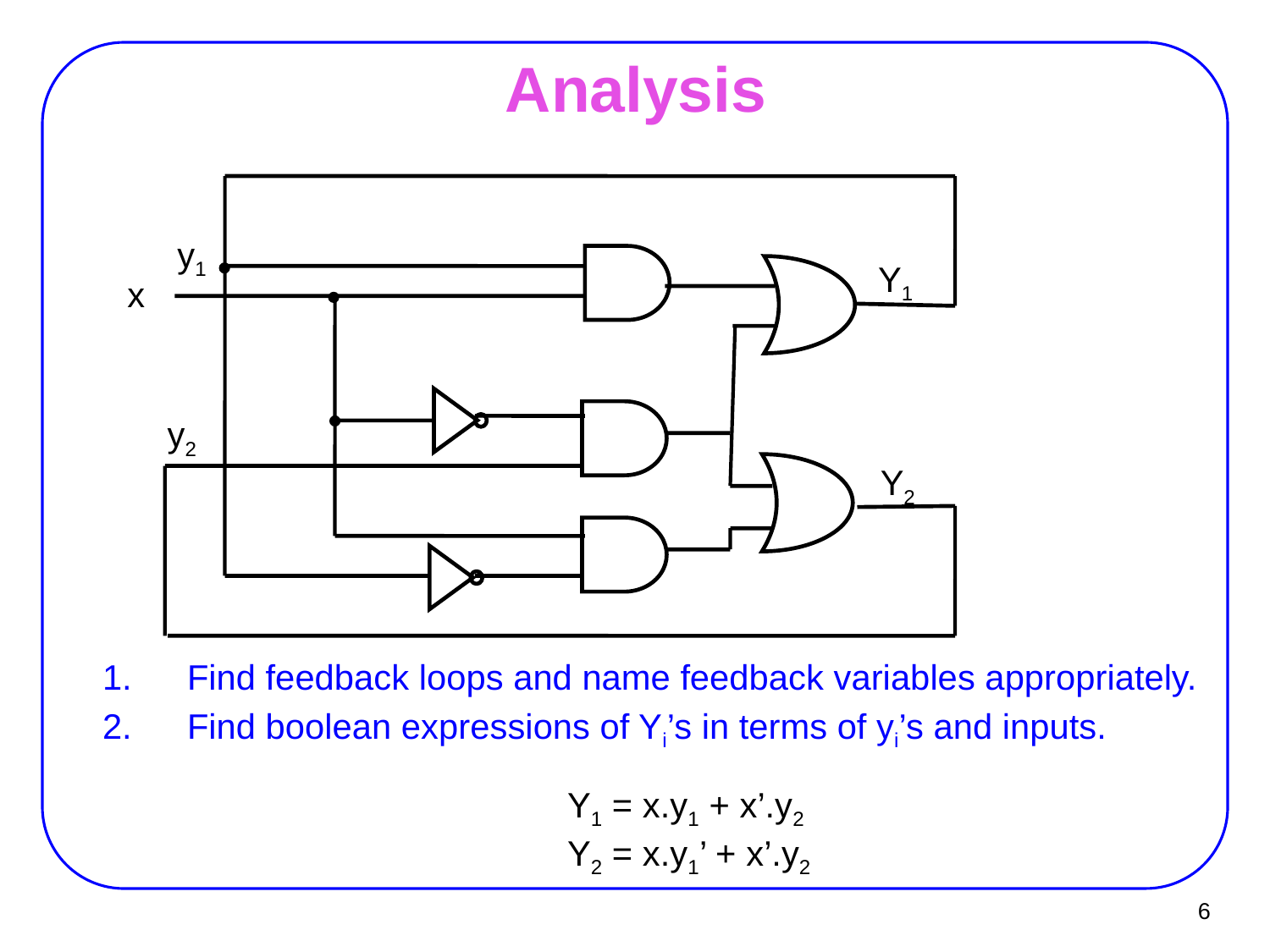

# Analysis

y1

Y1

x

y2

Y2

Find feedback loops and name feedback variables appropriately.
Find boolean expressions of Yi’s in terms of yi’s and inputs.
Y1 = x.y1 + x’.y2
Y2 = x.y1’ + x’.y2

6